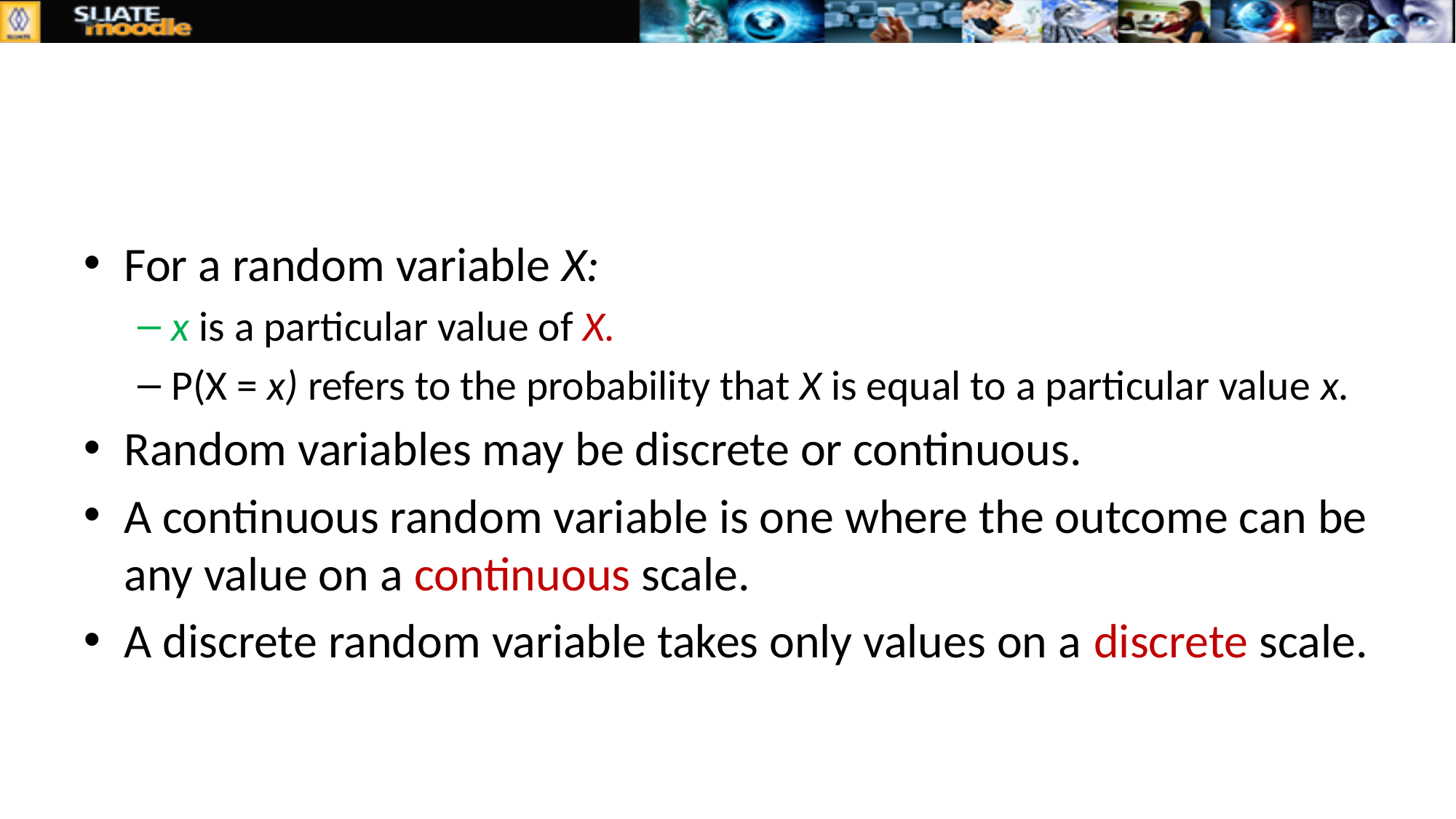

#
For a random variable X:
x is a particular value of X.
P(X = x) refers to the probability that X is equal to a particular value x.
Random variables may be discrete or continuous.
A continuous random variable is one where the outcome can be any value on a continuous scale.
A discrete random variable takes only values on a discrete scale.